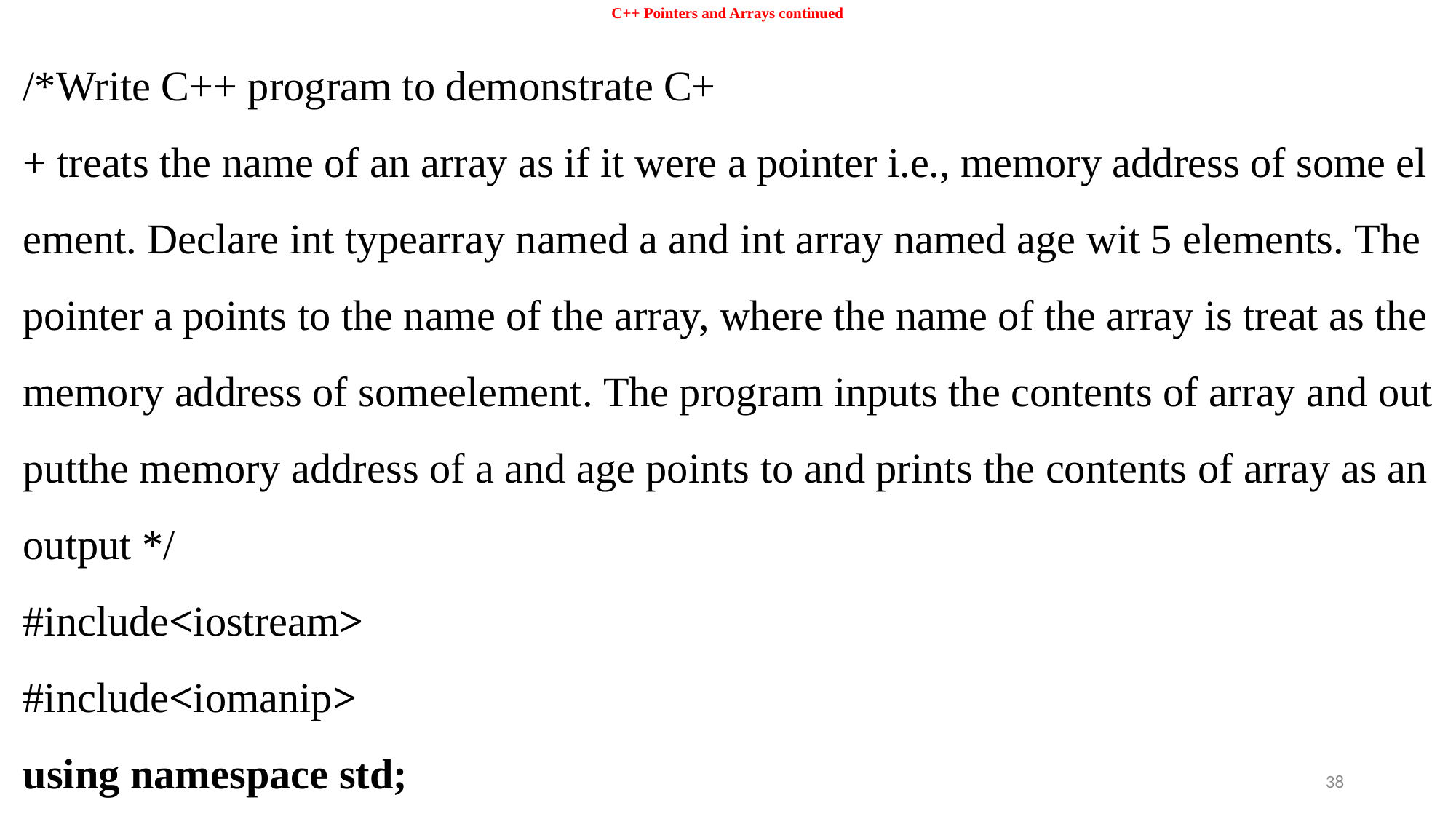

# C++ Pointers and Arrays continued
/*Write C++ program to demonstrate C++ treats the name of an array as if it were a pointer i.e., memory address of some element. Declare int typearray named a and int array named age wit 5 elements. The pointer a points to the name of the array, where the name of the array is treat as the memory address of someelement. The program inputs the contents of array and outputthe memory address of a and age points to and prints the contents of array as an output */
#include<iostream>
#include<iomanip>
using namespace std;
//Main function()
38